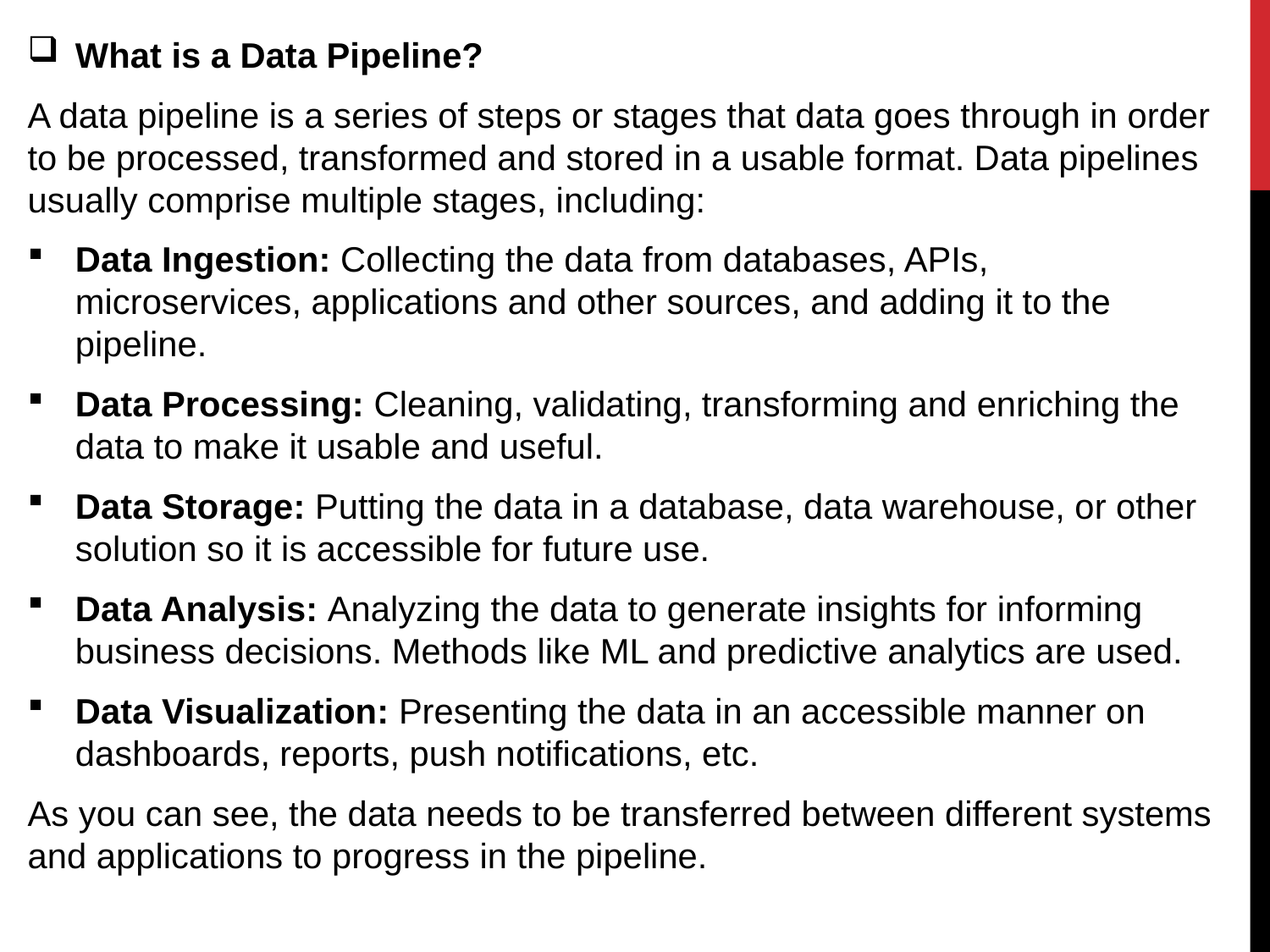

What is a Data Pipeline?
A data pipeline is a series of steps or stages that data goes through in order to be processed, transformed and stored in a usable format. Data pipelines usually comprise multiple stages, including:
Data Ingestion: Collecting the data from databases, APIs, microservices, applications and other sources, and adding it to the pipeline.
Data Processing: Cleaning, validating, transforming and enriching the data to make it usable and useful.
Data Storage: Putting the data in a database, data warehouse, or other solution so it is accessible for future use.
Data Analysis: Analyzing the data to generate insights for informing business decisions. Methods like ML and predictive analytics are used.
Data Visualization: Presenting the data in an accessible manner on dashboards, reports, push notifications, etc.
As you can see, the data needs to be transferred between different systems and applications to progress in the pipeline.